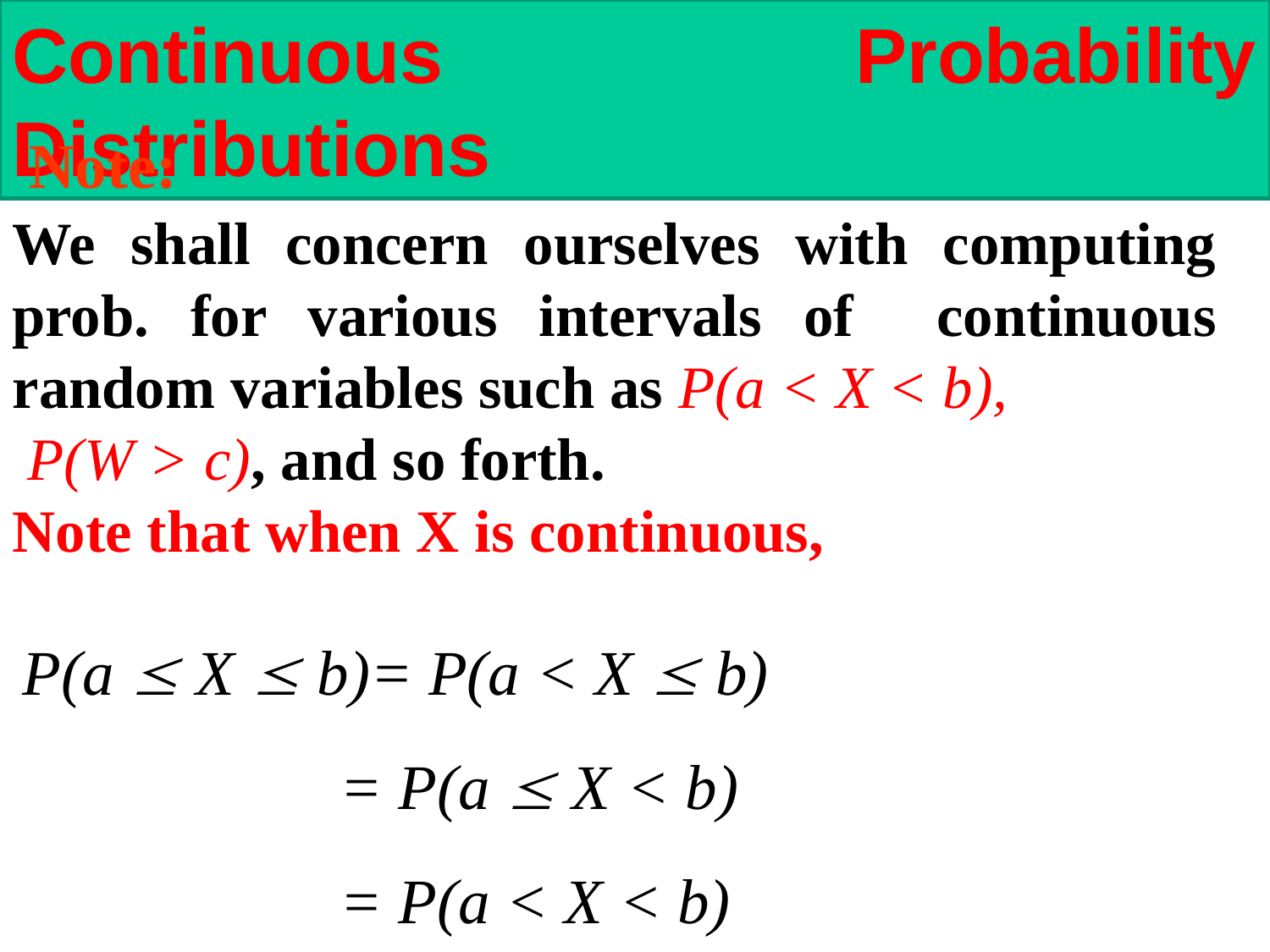

Continuous Probability Distributions
 Note:
We shall concern ourselves with computing prob. for various intervals of  continuous random variables such as P(a < X < b),
 P(W > c), and so forth.
Note that when X is continuous,
P(a ≤ X ≤ b)= P(a < X ≤ b)
                    = P(a ≤ X < b)
                    = P(a < X < b)